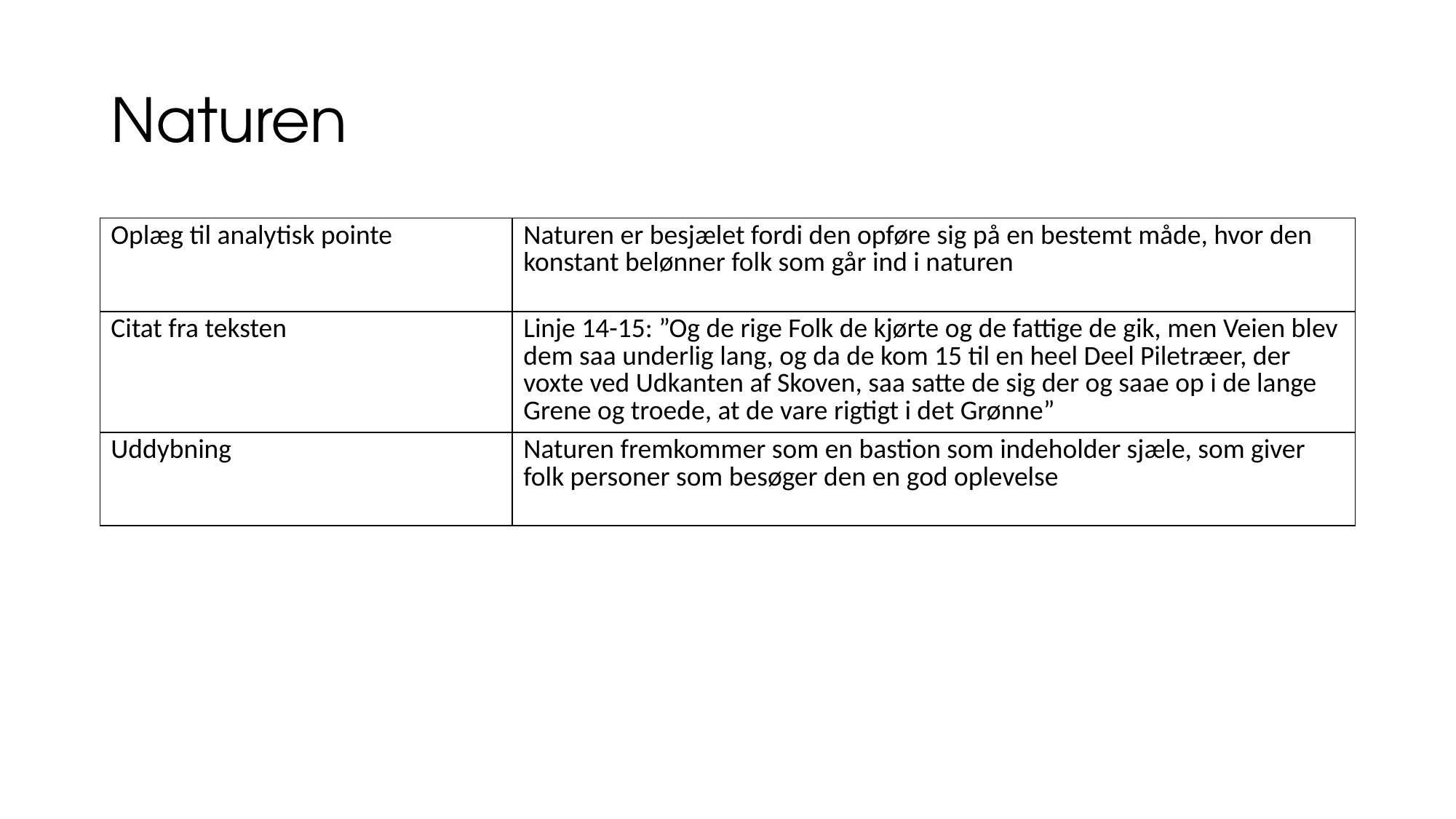

# Naturen
| Oplæg til analytisk pointe | Naturen er besjælet fordi den opføre sig på en bestemt måde, hvor den konstant belønner folk som går ind i naturen |
| --- | --- |
| Citat fra teksten | Linje 14-15: ”Og de rige Folk de kjørte og de fattige de gik, men Veien blev dem saa underlig lang, og da de kom 15 til en heel Deel Piletræer, der voxte ved Udkanten af Skoven, saa satte de sig der og saae op i de lange Grene og troede, at de vare rigtigt i det Grønne” |
| Uddybning | Naturen fremkommer som en bastion som indeholder sjæle, som giver folk personer som besøger den en god oplevelse |